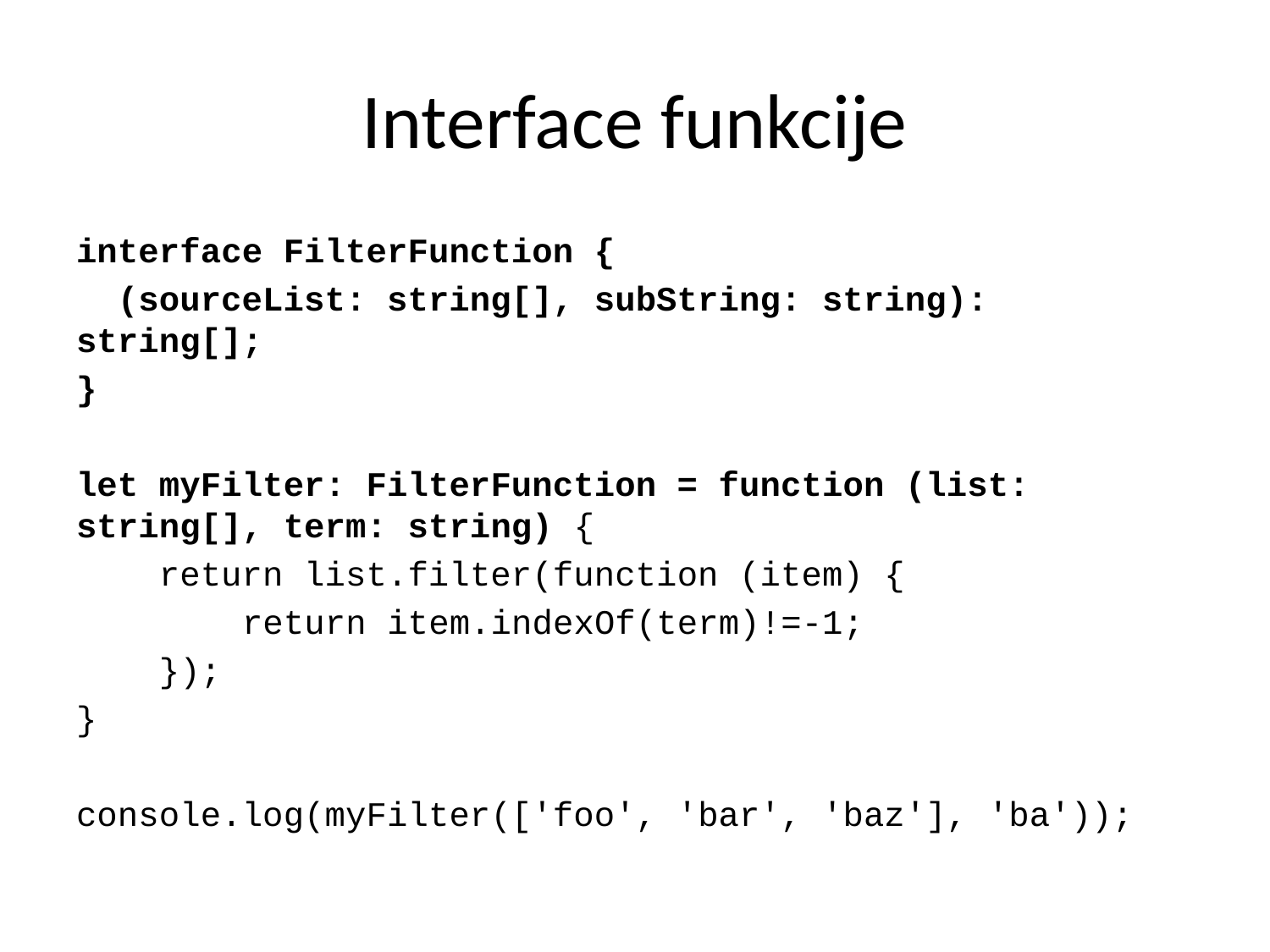

# Interface funkcije
interface FilterFunction {
  (sourceList: string[], subString: string): string[];
}

let myFilter: FilterFunction = function (list: string[], term: string) {
    return list.filter(function (item) {
        return item.indexOf(term)!=-1;
    });
}

console.log(myFilter(['foo', 'bar', 'baz'], 'ba'));